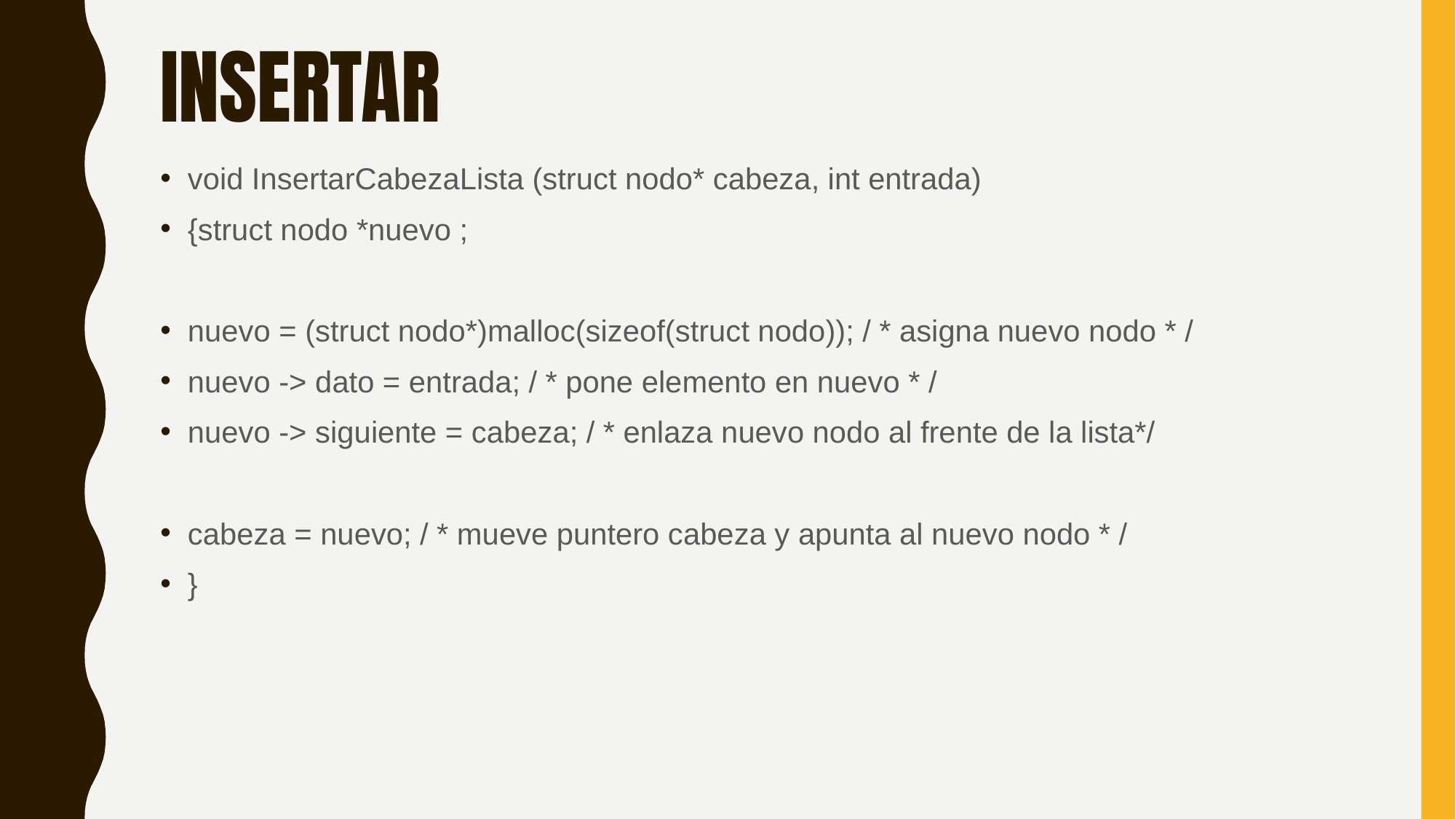

# INSERTAR
void InsertarCabezaLista (struct nodo* cabeza, int entrada)
{struct nodo *nuevo ;

nuevo = (struct nodo*)malloc(sizeof(struct nodo)); / * asigna nuevo nodo * /
nuevo -> dato = entrada; / * pone elemento en nuevo * /
nuevo -> siguiente = cabeza; / * enlaza nuevo nodo al frente de la lista*/

cabeza = nuevo; / * mueve puntero cabeza y apunta al nuevo nodo * /
}